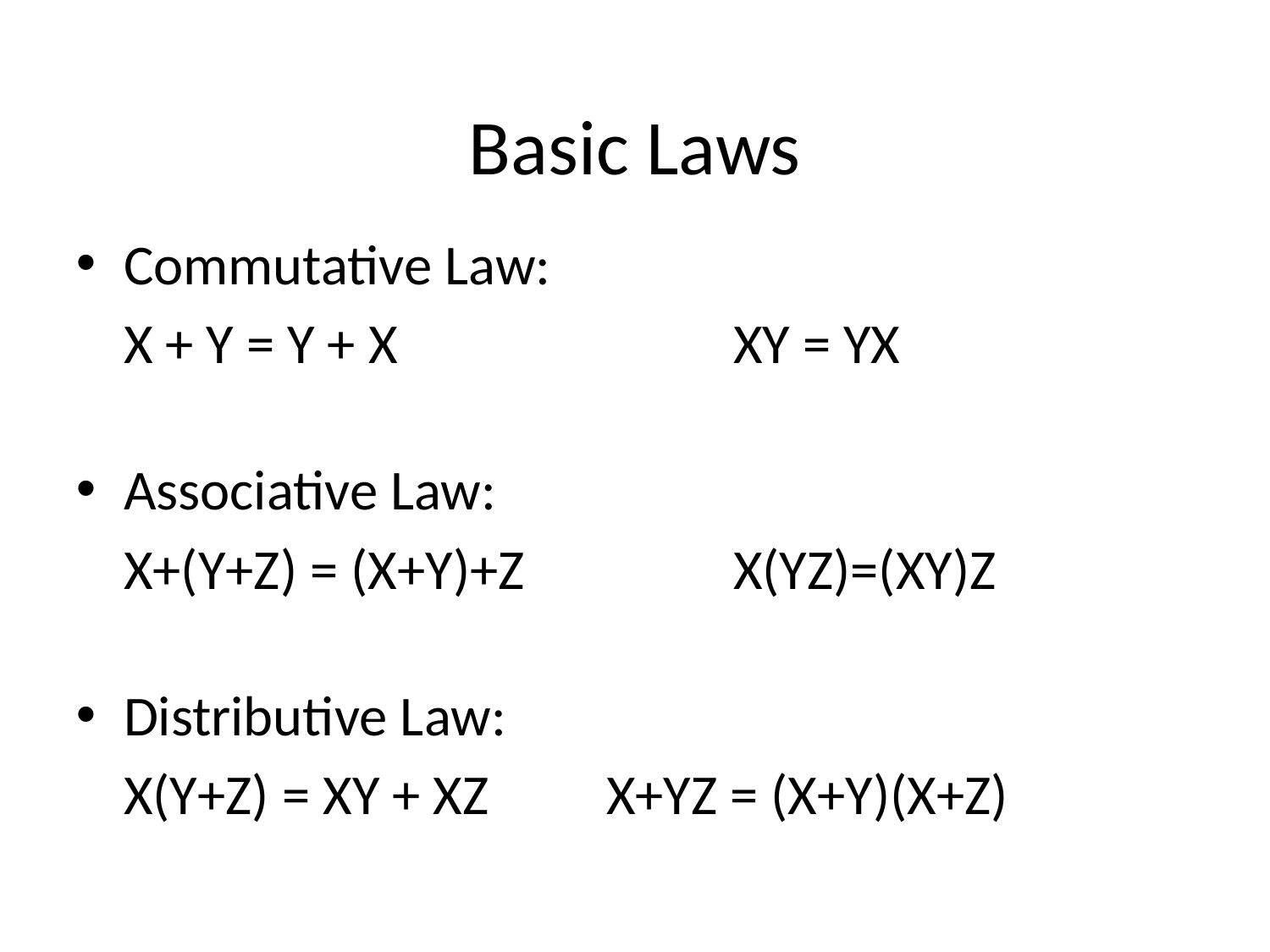

# Basic Laws
Commutative Law:
	X + Y = Y + X		        XY = YX
Associative Law:
	X+(Y+Z) = (X+Y)+Z	        X(YZ)=(XY)Z
Distributive Law:
	X(Y+Z) = XY + XZ	        X+YZ = (X+Y)(X+Z)